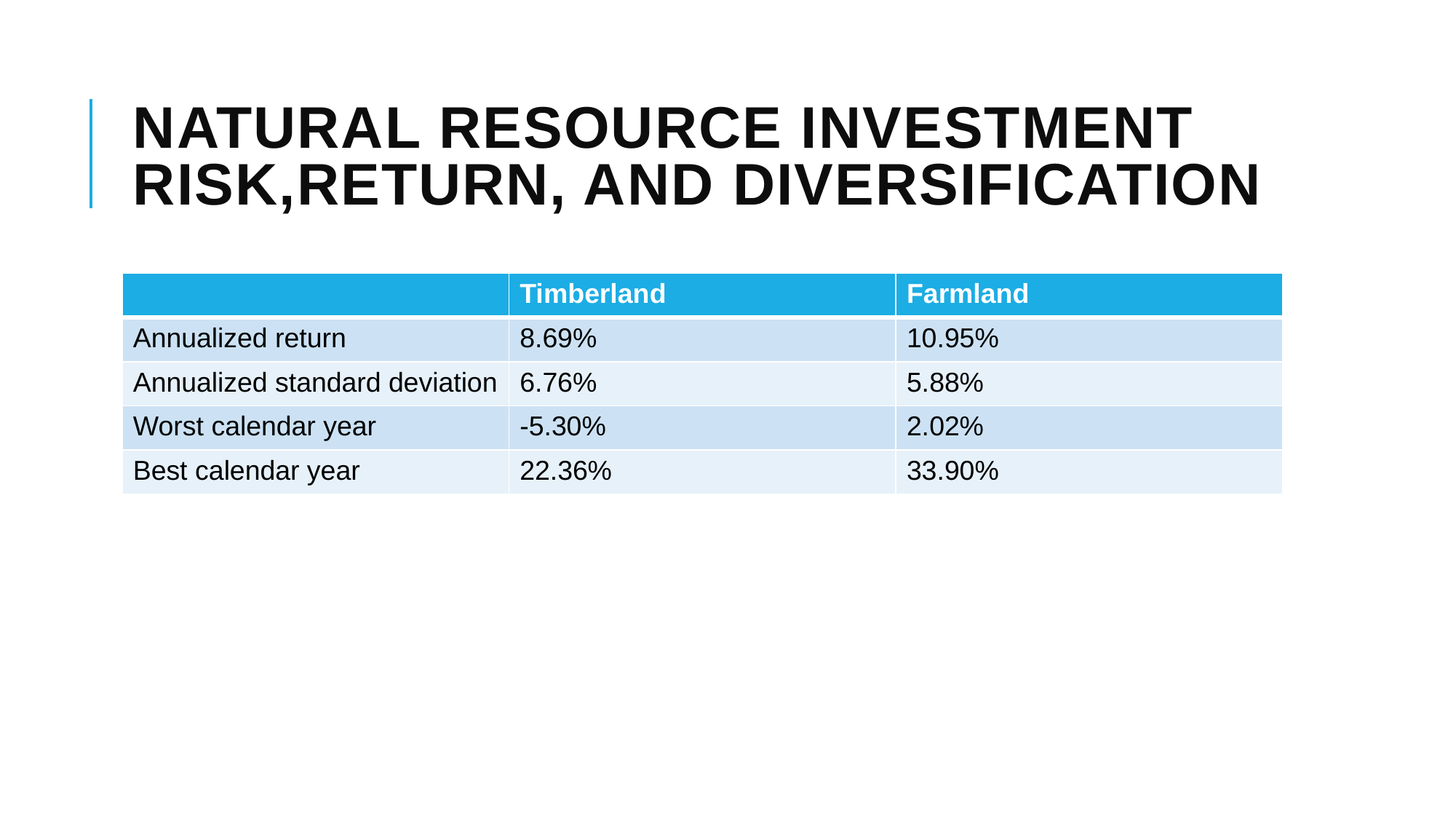

# NATURAL RESOURCE INVESTMENT RISK,RETURN, AND DIVERSIFICATION
|  | Timberland | Farmland |
| --- | --- | --- |
| Annualized return | 8.69% | 10.95% |
| Annualized standard deviation | 6.76% | 5.88% |
| Worst calendar year | -5.30% | 2.02% |
| Best calendar year | 22.36% | 33.90% |